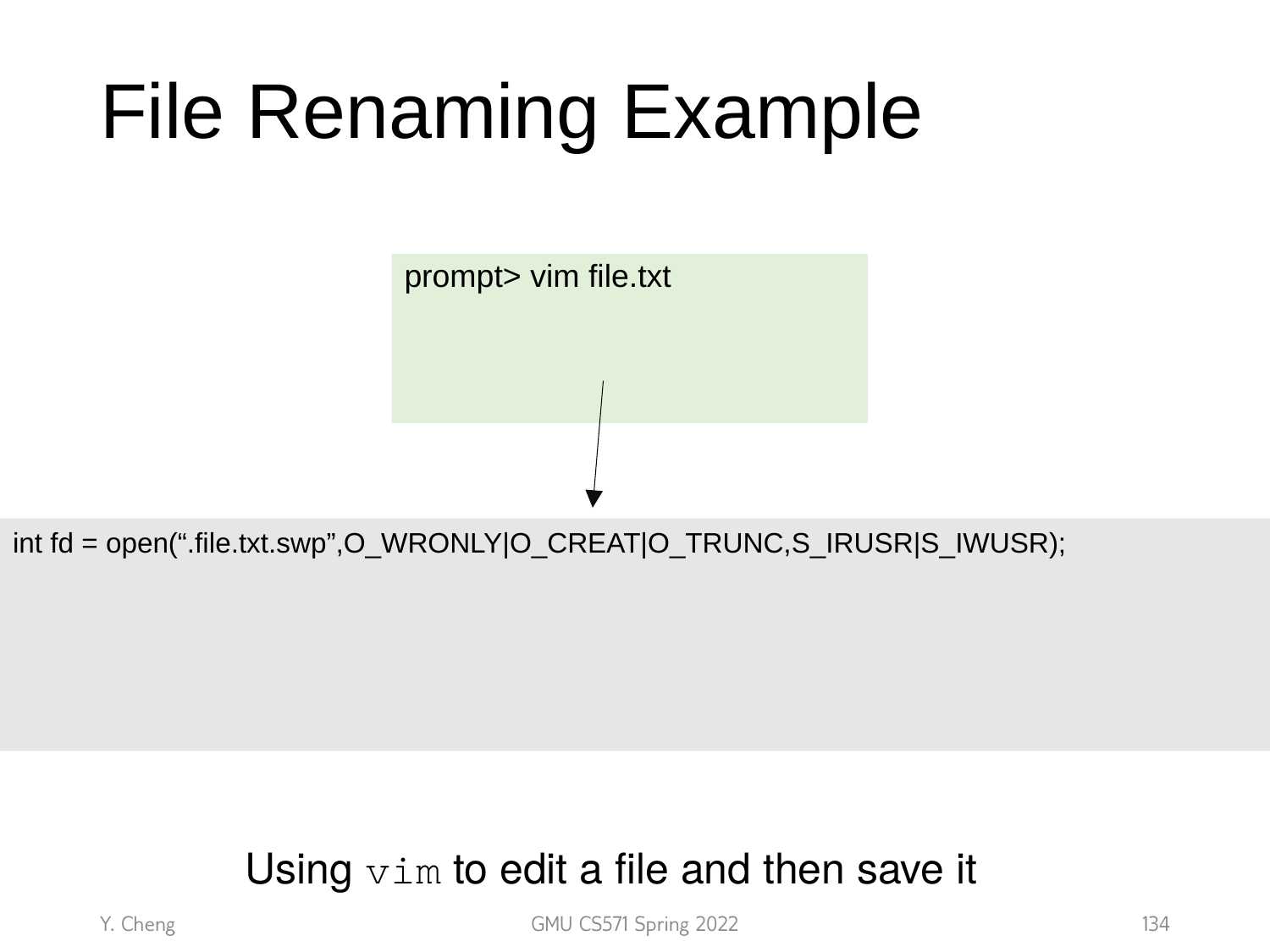

# File Renaming Example
prompt> vim file.txt
int fd = open(“.file.txt.swp”,O_WRONLY|O_CREAT|O_TRUNC,S_IRUSR|S_IWUSR);
Using vim to edit a file and then save it
Y. Cheng
GMU CS571 Spring 2022
134